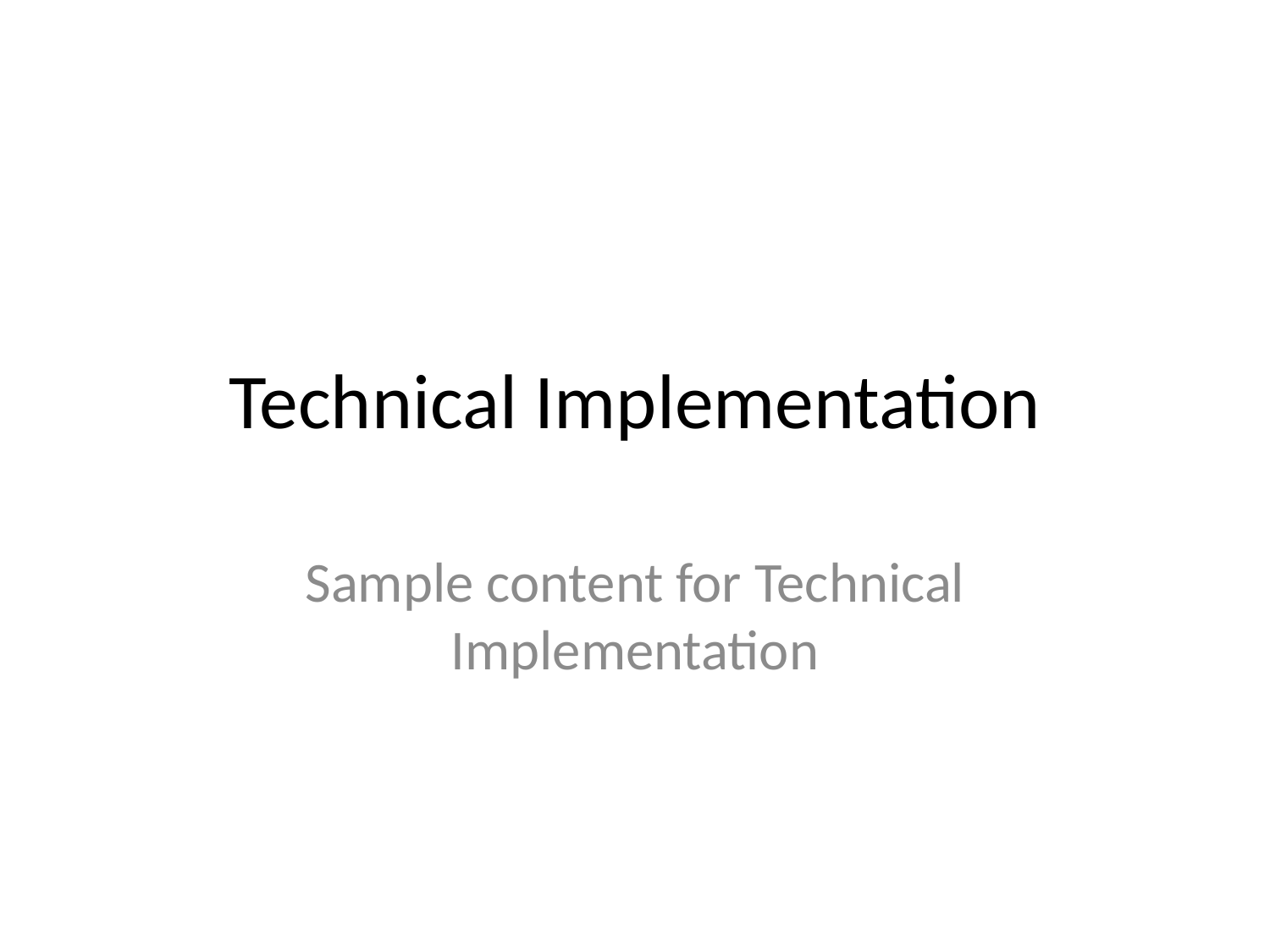

# Technical Implementation
Sample content for Technical Implementation